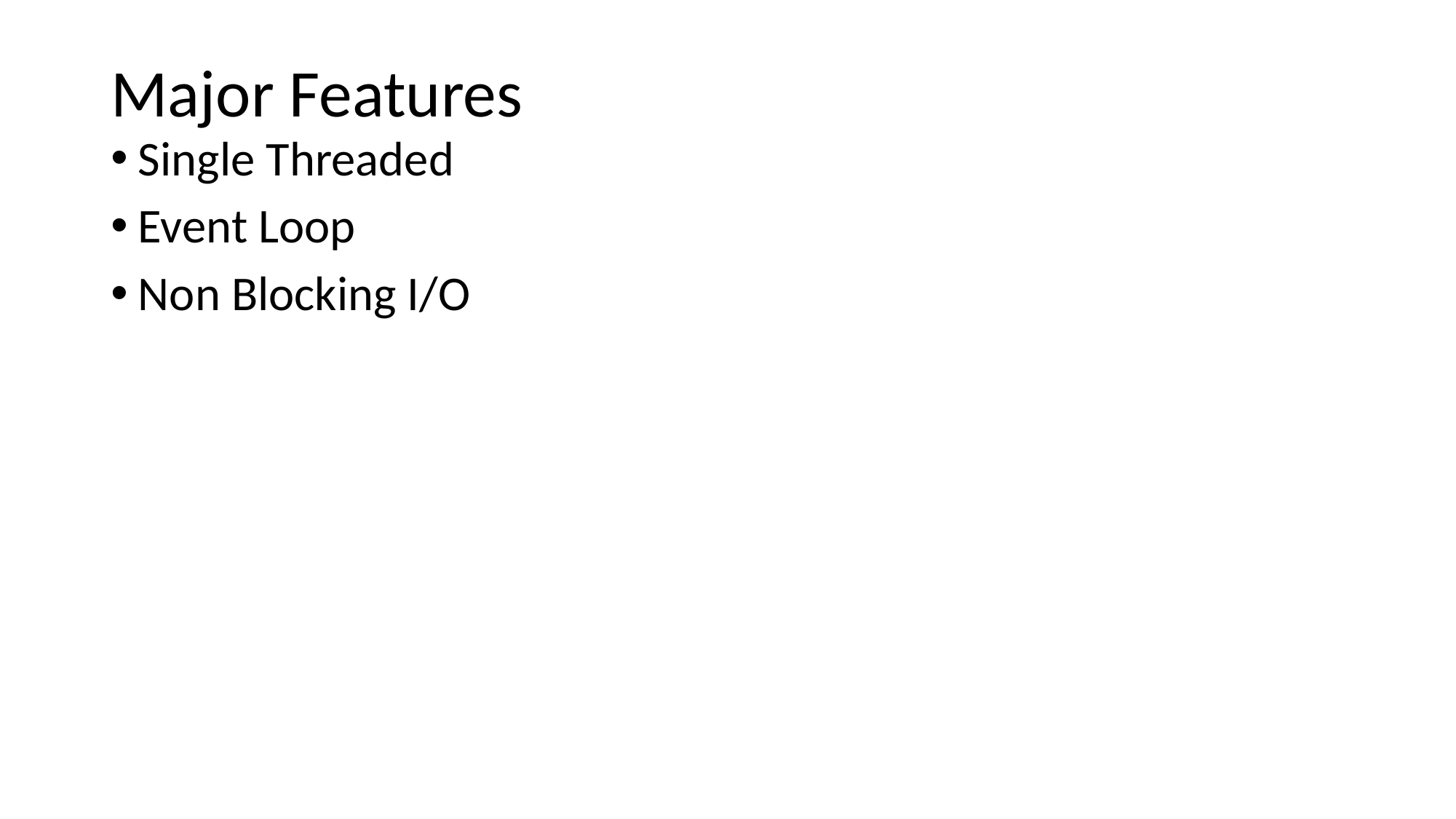

# Major Features
Single Threaded
Event Loop
Non Blocking I/O